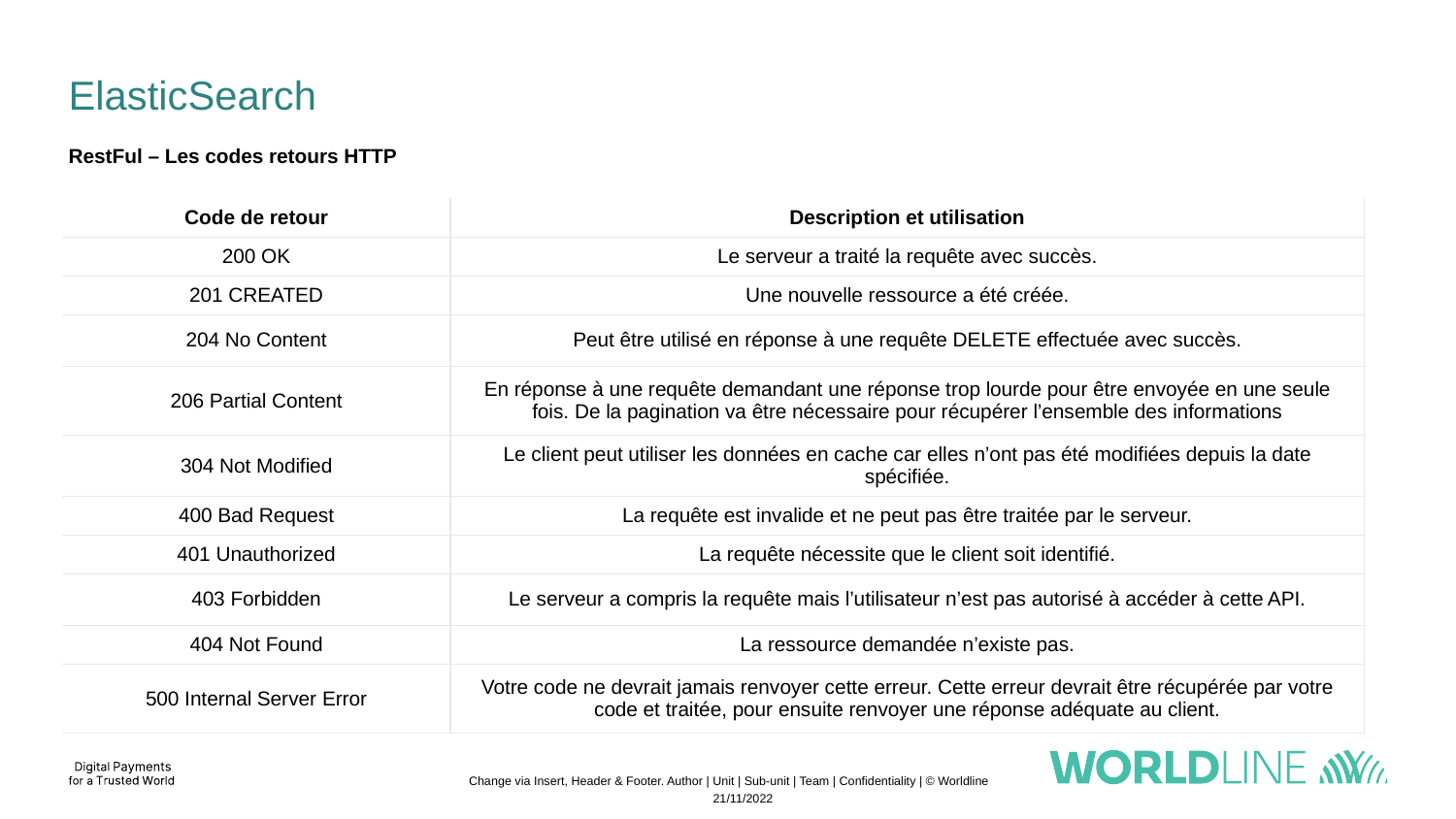

# ElasticSearch
RestFul – Les codes retours HTTP
| Code de retour | Description et utilisation |
| --- | --- |
| 200 OK | Le serveur a traité la requête avec succès. |
| 201 CREATED | Une nouvelle ressource a été créée. |
| 204 No Content | Peut être utilisé en réponse à une requête DELETE effectuée avec succès. |
| 206 Partial Content | En réponse à une requête demandant une réponse trop lourde pour être envoyée en une seule fois. De la pagination va être nécessaire pour récupérer l’ensemble des informations |
| 304 Not Modified | Le client peut utiliser les données en cache car elles n’ont pas été modifiées depuis la date spécifiée. |
| 400 Bad Request | La requête est invalide et ne peut pas être traitée par le serveur. |
| 401 Unauthorized | La requête nécessite que le client soit identifié. |
| 403 Forbidden | Le serveur a compris la requête mais l’utilisateur n’est pas autorisé à accéder à cette API. |
| 404 Not Found | La ressource demandée n’existe pas. |
| 500 Internal Server Error | Votre code ne devrait jamais renvoyer cette erreur. Cette erreur devrait être récupérée par votre code et traitée, pour ensuite renvoyer une réponse adéquate au client. |

Change via Insert, Header & Footer. Author | Unit | Sub-unit | Team | Confidentiality | © Worldline
21/11/2022